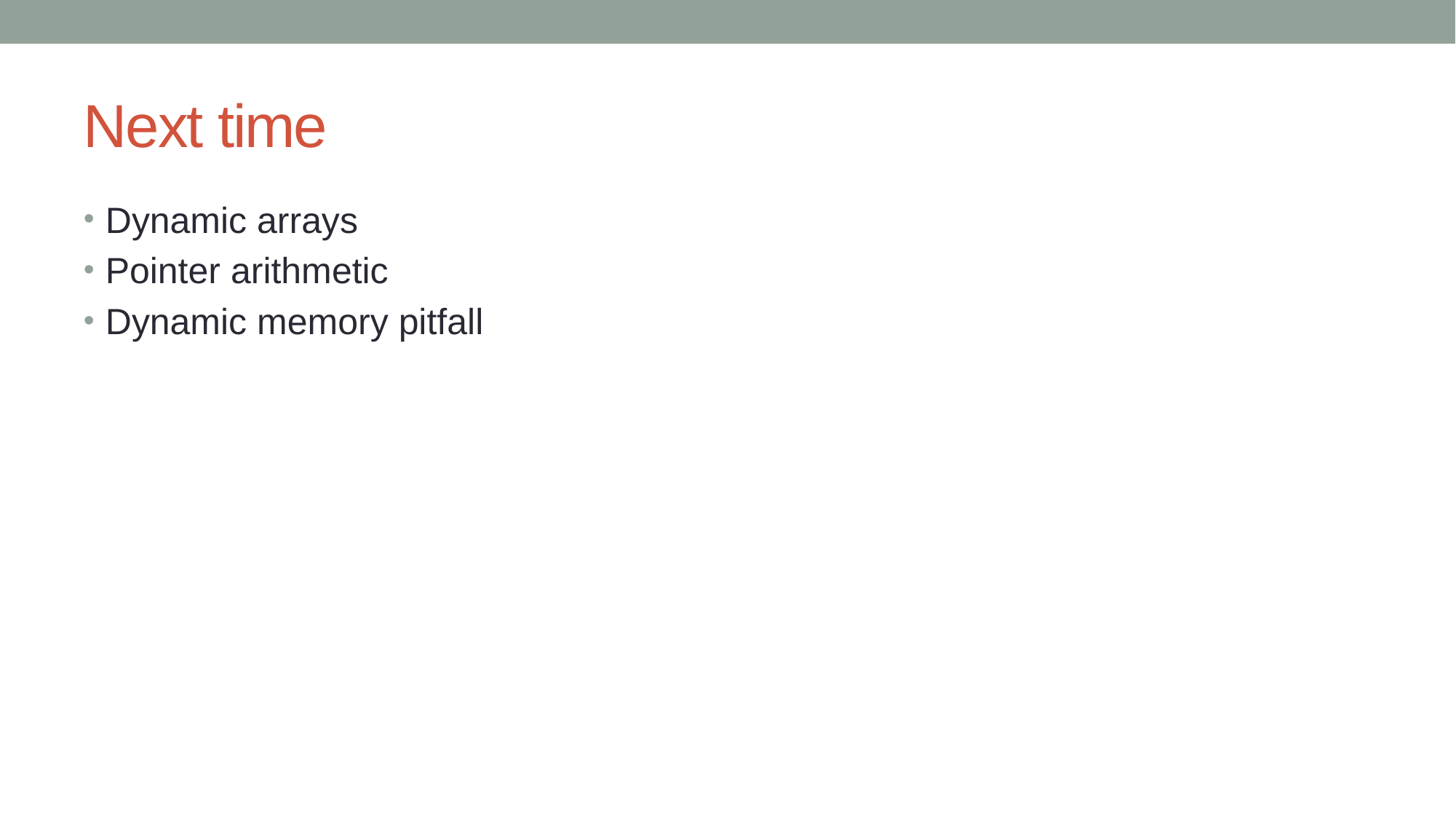

# Next time
Dynamic arrays
Pointer arithmetic
Dynamic memory pitfall